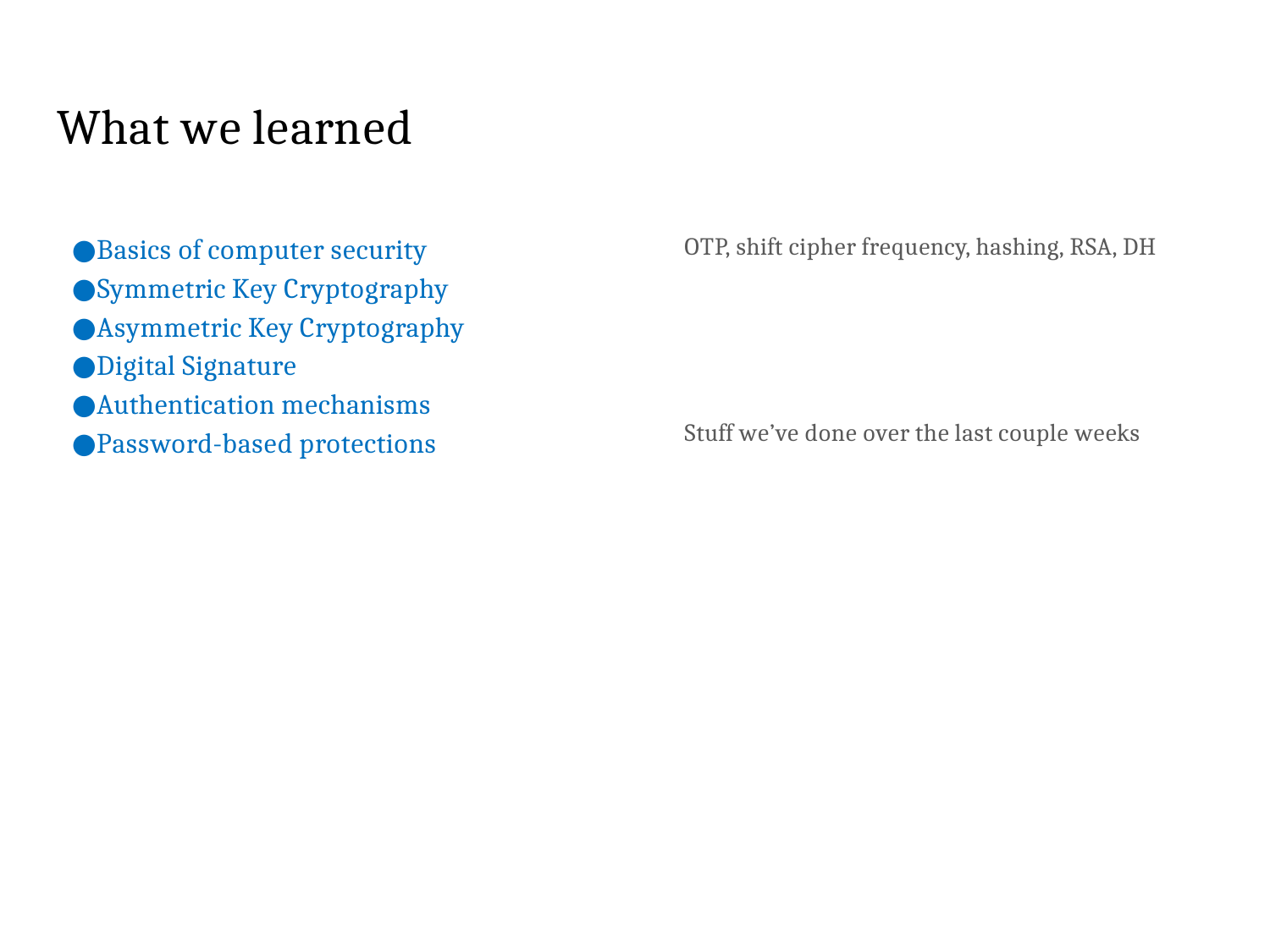

# What we learned
●Basics of computer security
●Symmetric Key Cryptography
●Asymmetric Key Cryptography
●Digital Signature
●Authentication mechanisms
●Password-based protections
OTP, shift cipher frequency, hashing, RSA, DH

Stuff we’ve done over the last couple weeks